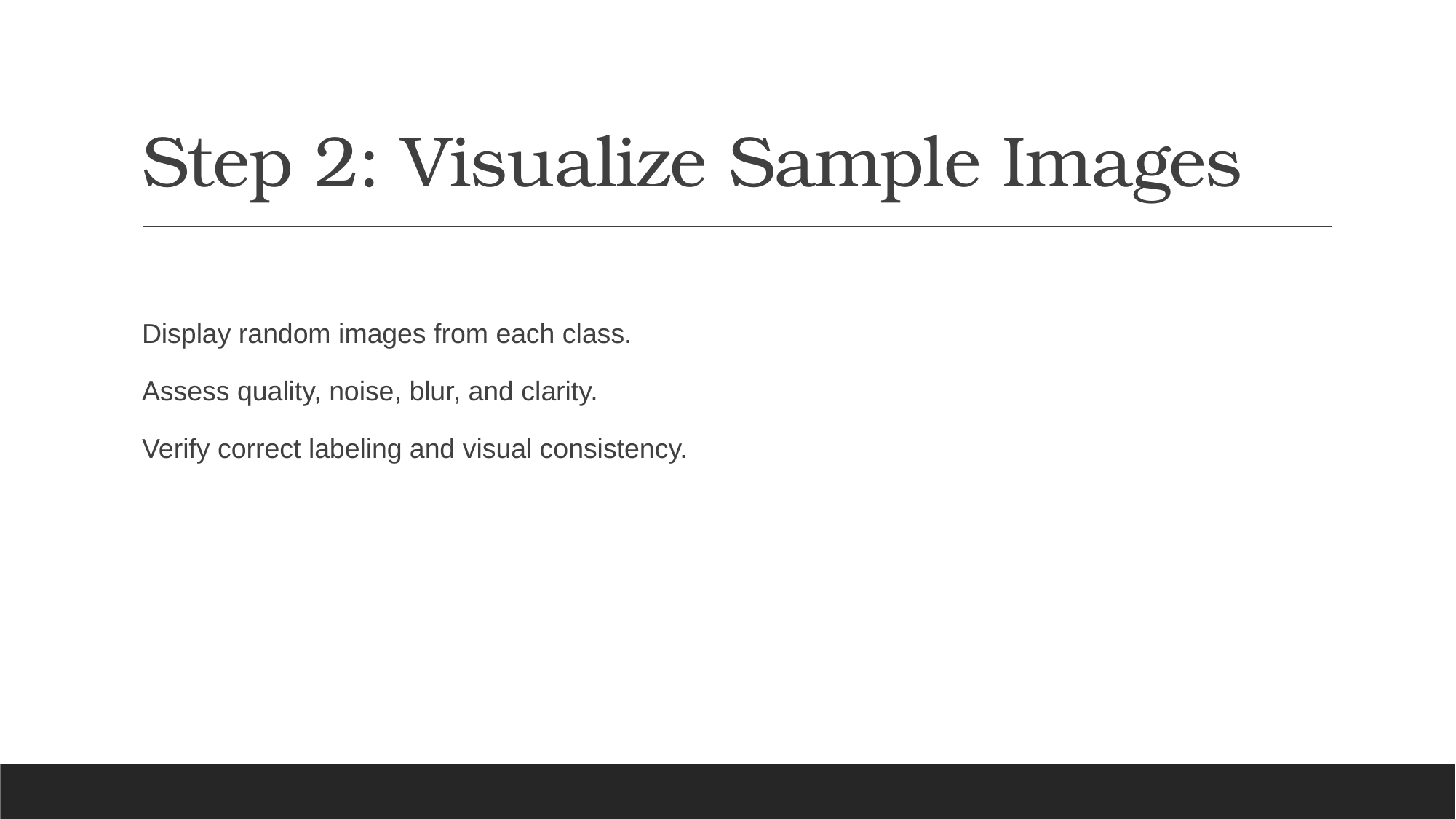

# Step 2: Visualize Sample Images

Display random images from each class.
Assess quality, noise, blur, and clarity.
Verify correct labeling and visual consistency.